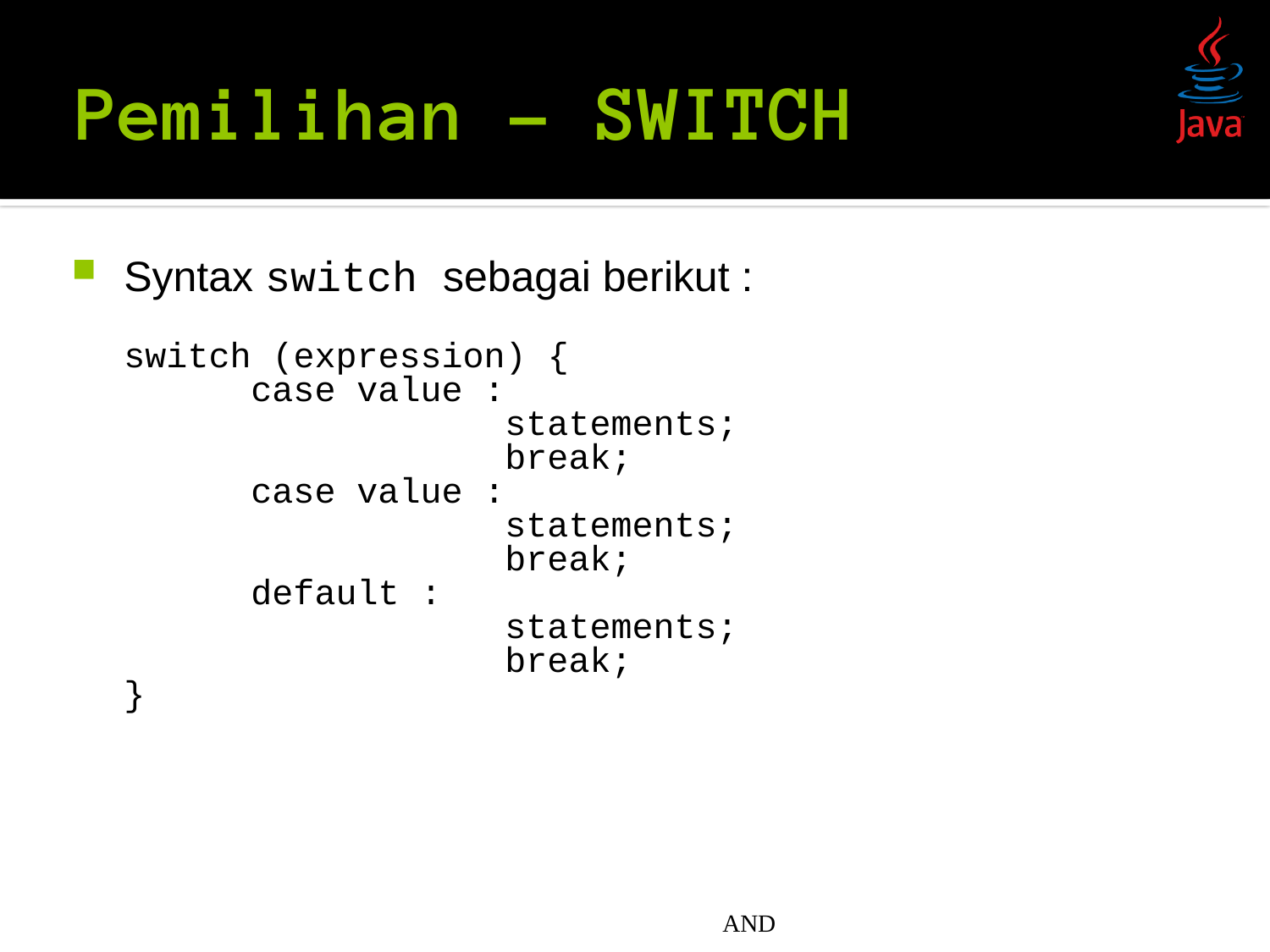

# Pemilihan - SWITCH
Syntax switch sebagai berikut :

	switch (expression) {
		case value :
				statements;
				break;
		case value :
				statements;
				break;
		default :
				statements;
				break;
	}

AND